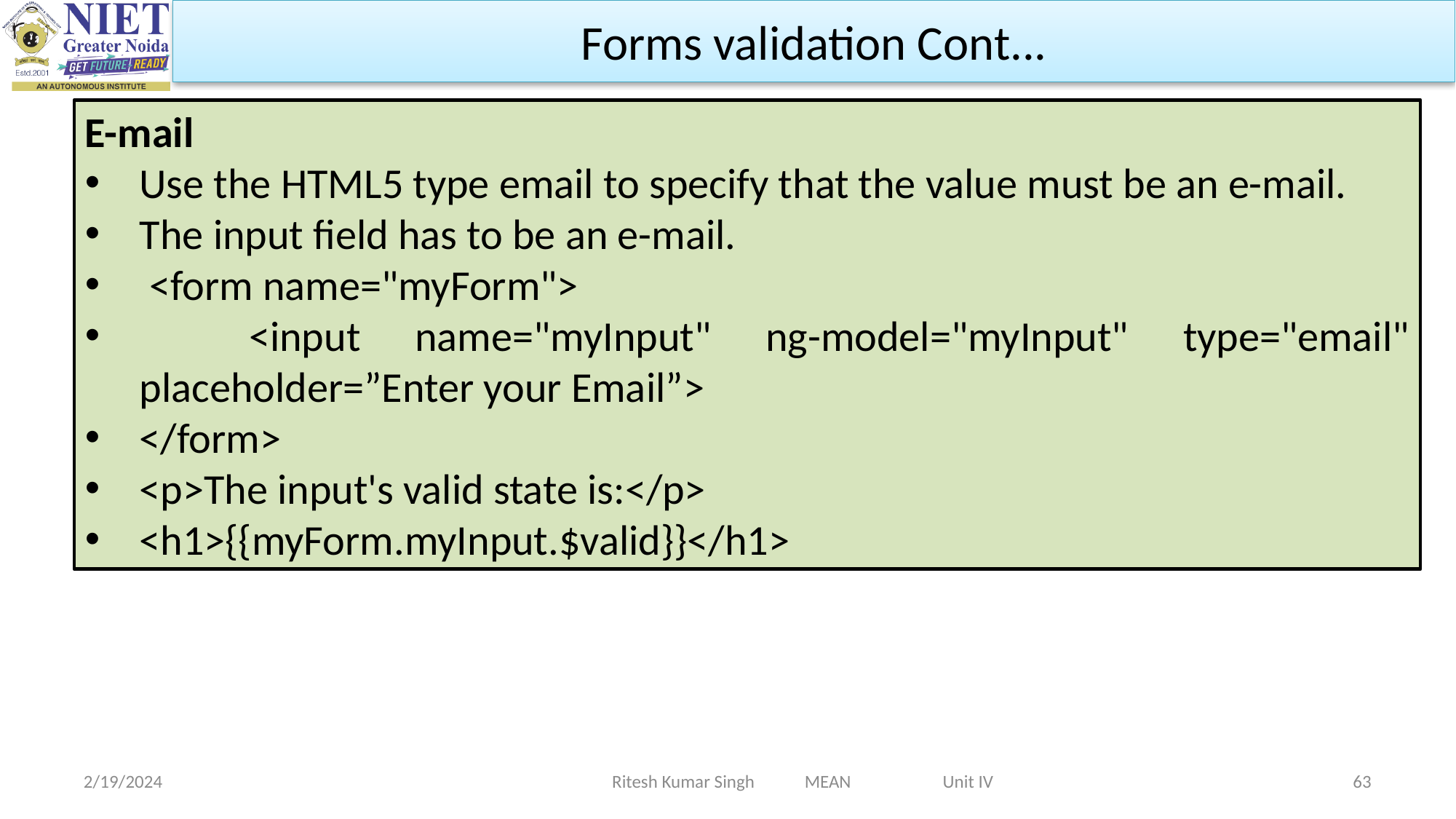

Forms validation Cont...
E-mail
Use the HTML5 type email to specify that the value must be an e-mail.
The input field has to be an e-mail.
 <form name="myForm">
  <input name="myInput" ng-model="myInput" type="email" placeholder=”Enter your Email”>
</form>
<p>The input's valid state is:</p>
<h1>{{myForm.myInput.$valid}}</h1>

Ritesh Kumar Singh            MEAN                      Unit IV
2/19/2024
63